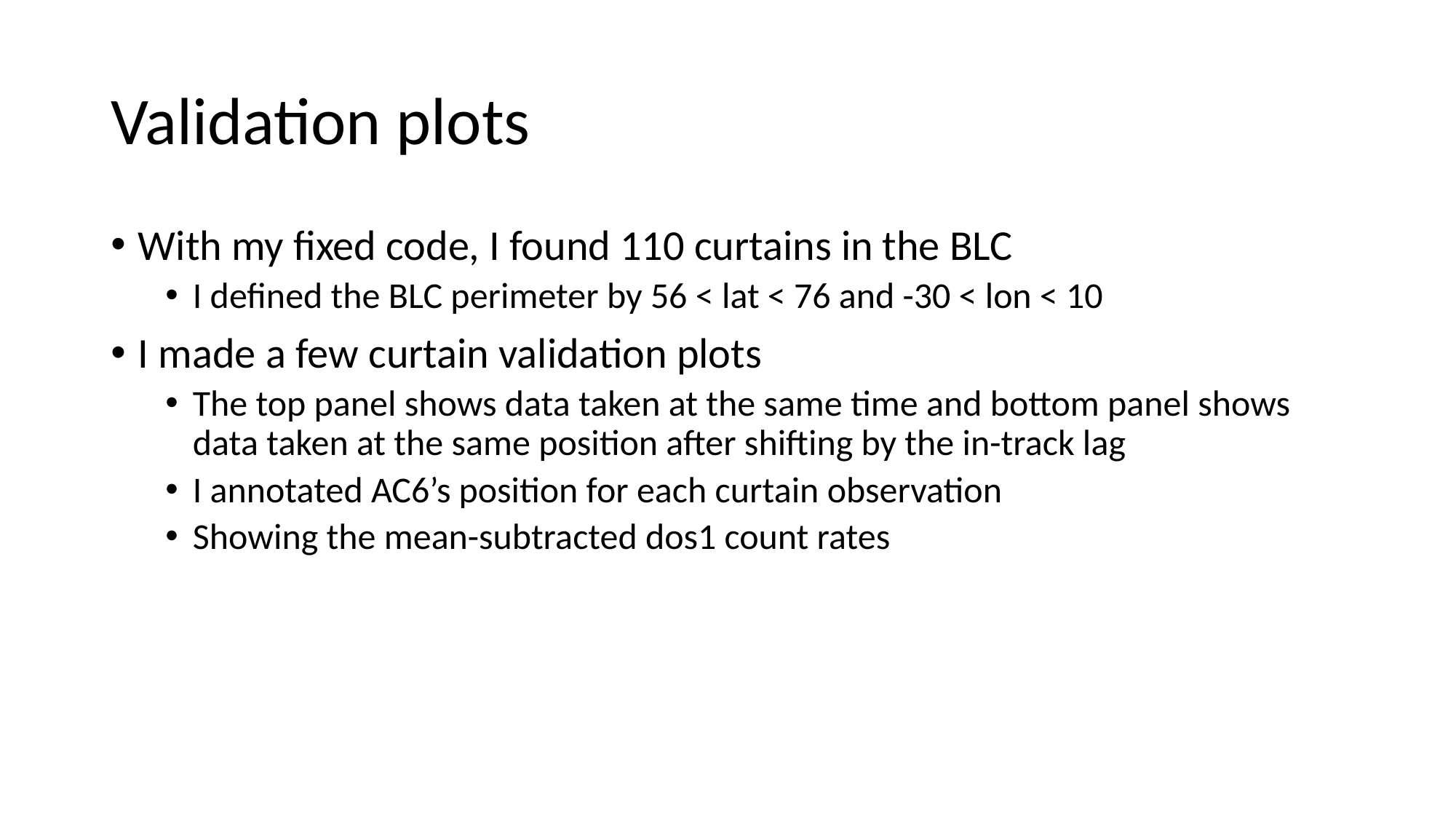

# Validation plots
With my fixed code, I found 110 curtains in the BLC
I defined the BLC perimeter by 56 < lat < 76 and -30 < lon < 10
I made a few curtain validation plots
The top panel shows data taken at the same time and bottom panel shows data taken at the same position after shifting by the in-track lag
I annotated AC6’s position for each curtain observation
Showing the mean-subtracted dos1 count rates